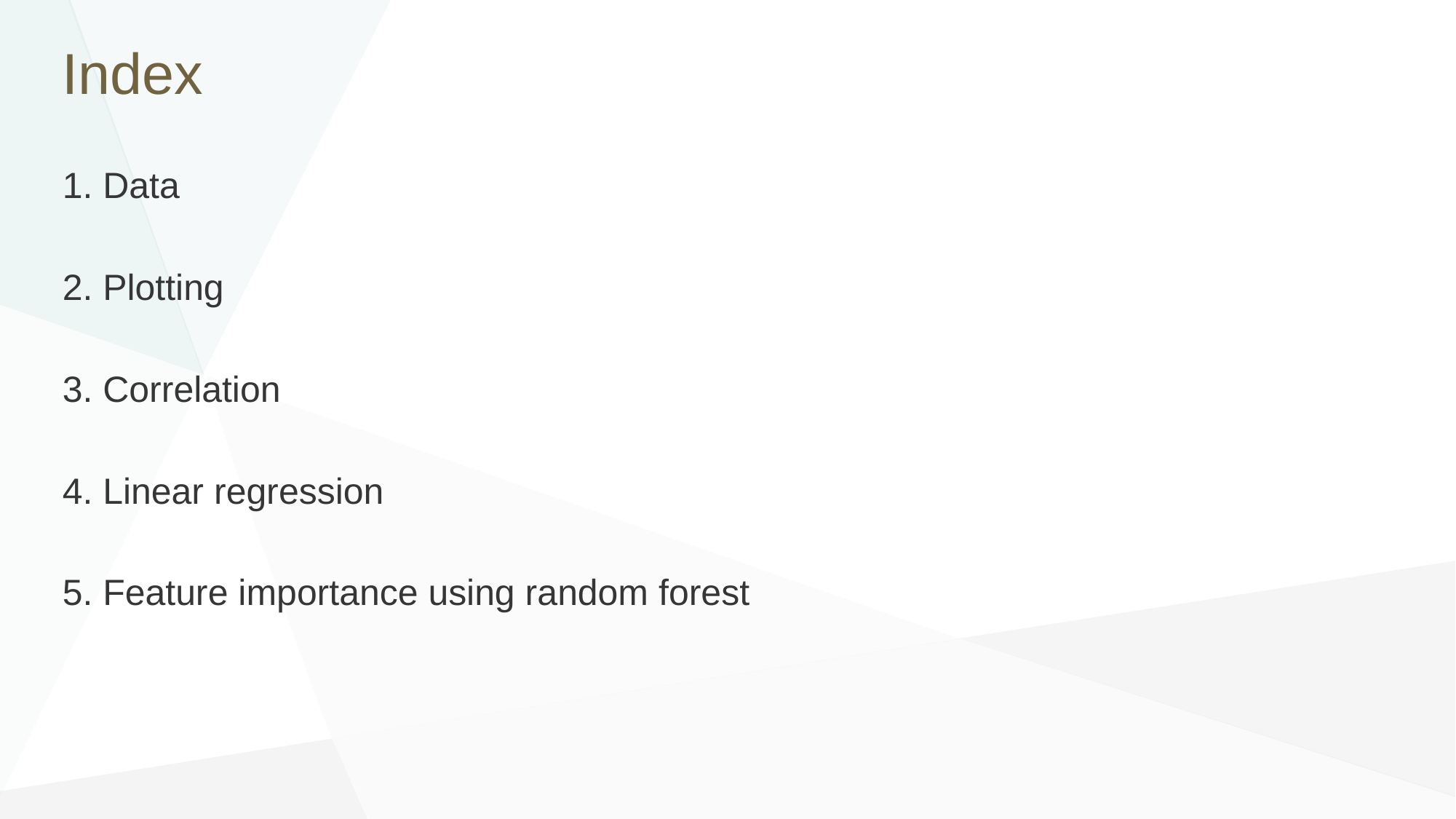

# Index
1. Data

2. Plotting

3. Correlation

4. Linear regression

5. Feature importance using random forest